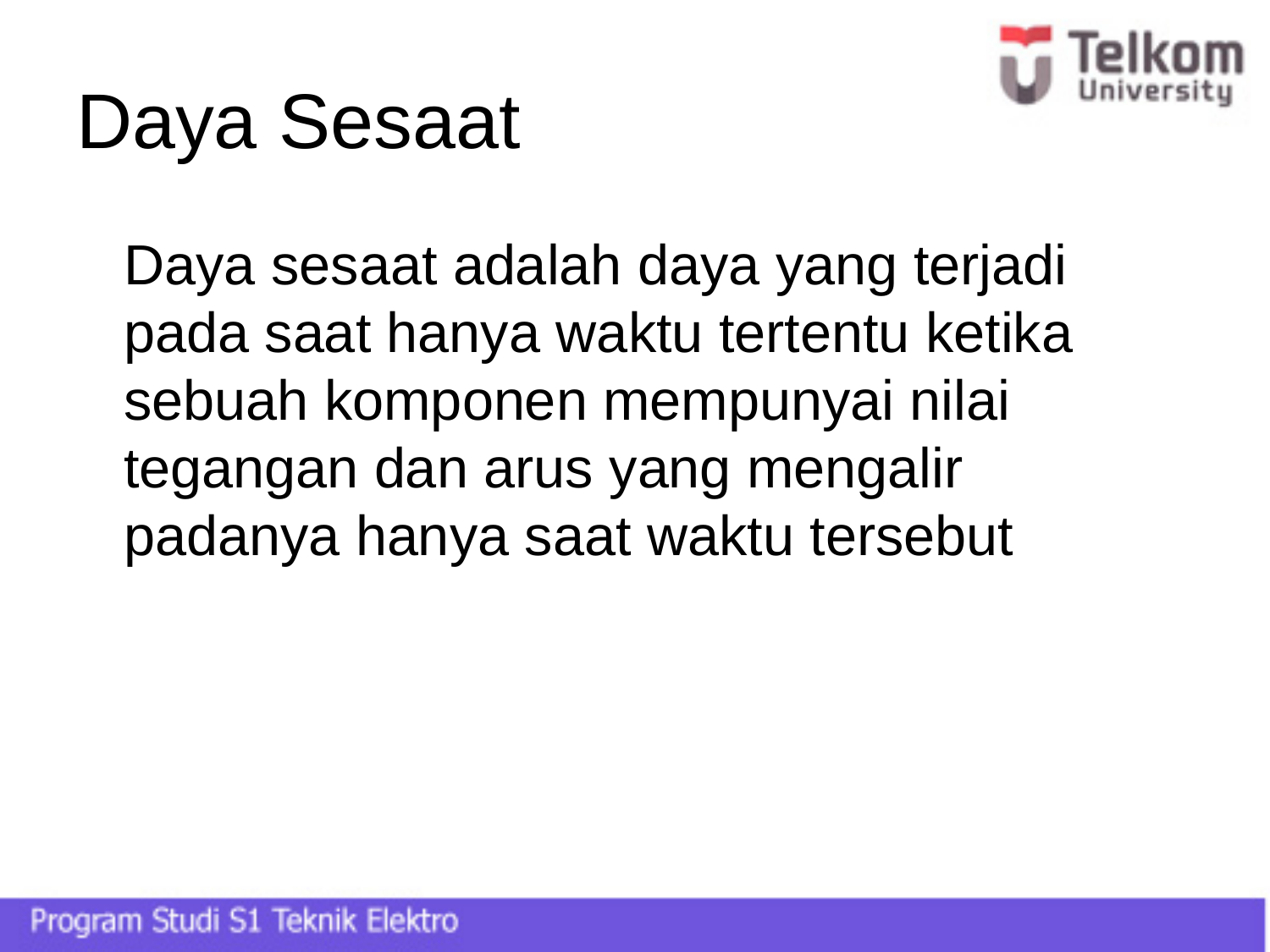

# Daya Sesaat
	Daya sesaat adalah daya yang terjadi pada saat hanya waktu tertentu ketika sebuah komponen mempunyai nilai tegangan dan arus yang mengalir padanya hanya saat waktu tersebut